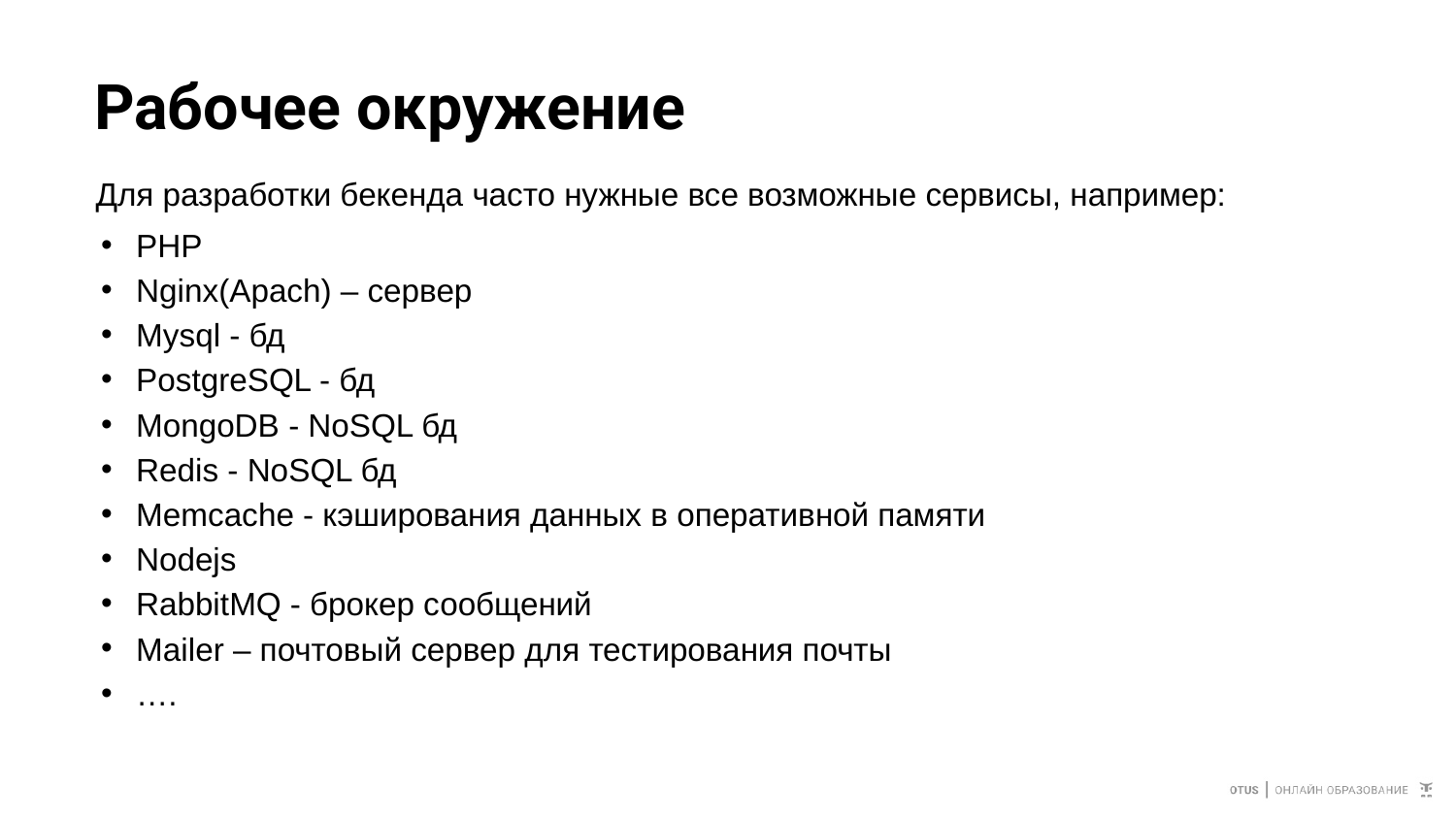

# Рабочее окружение
Для разработки бекенда часто нужные все возможные сервисы, например:
PHP
Nginx(Apach) – сервер
Mysql - бд
PostgreSQL - бд
MongoDB - NoSQL бд
Redis - NoSQL бд
Memcache - кэширования данных в оперативной памяти
Nodejs
RabbitMQ - брокер сообщений
Mailer – почтовый сервер для тестирования почты
….